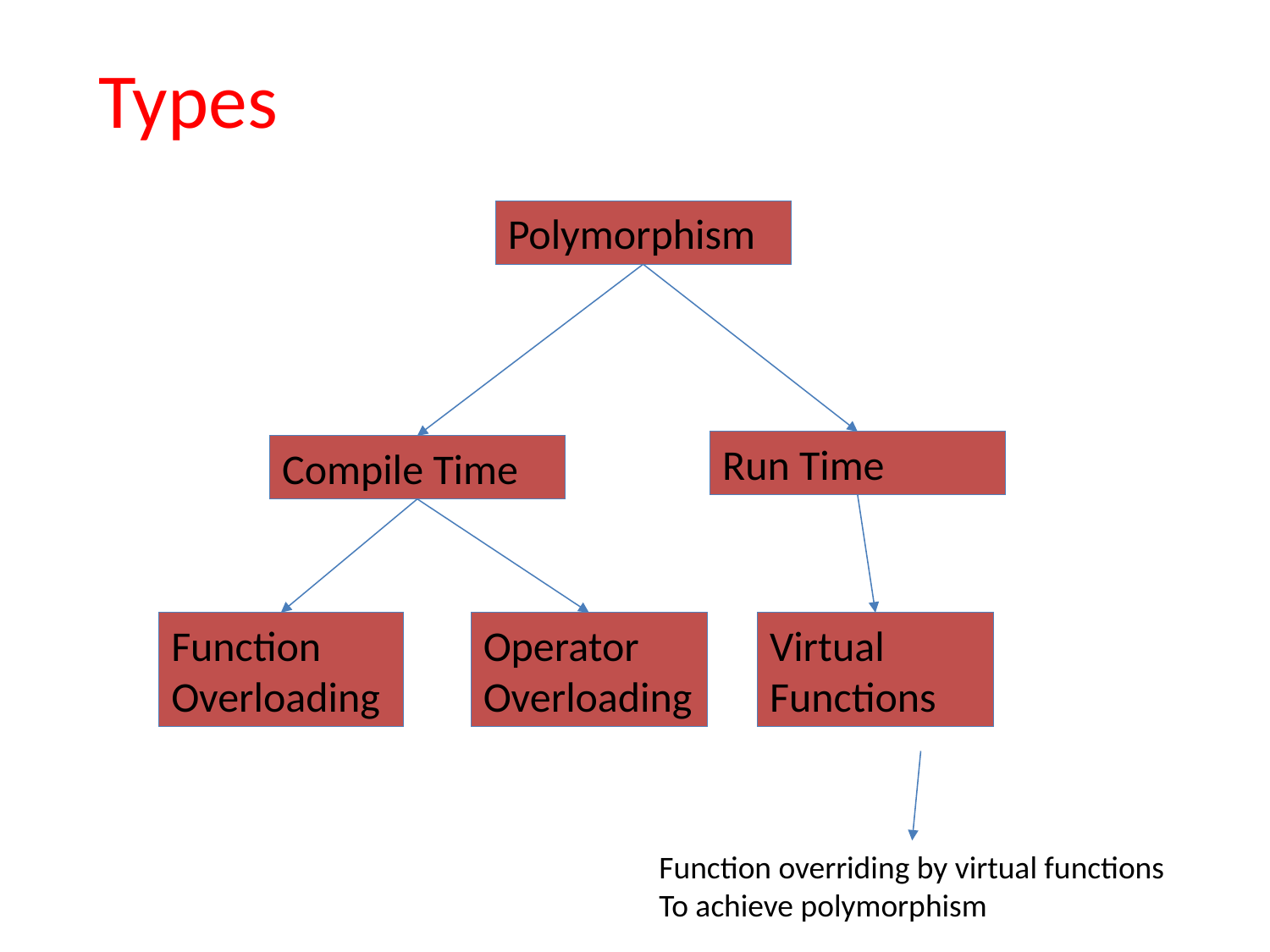

# Types
Polymorphism
Run Time
Compile Time
Virtual Functions
Function Overloading
Operator Overloading
Function overriding by virtual functions
To achieve polymorphism